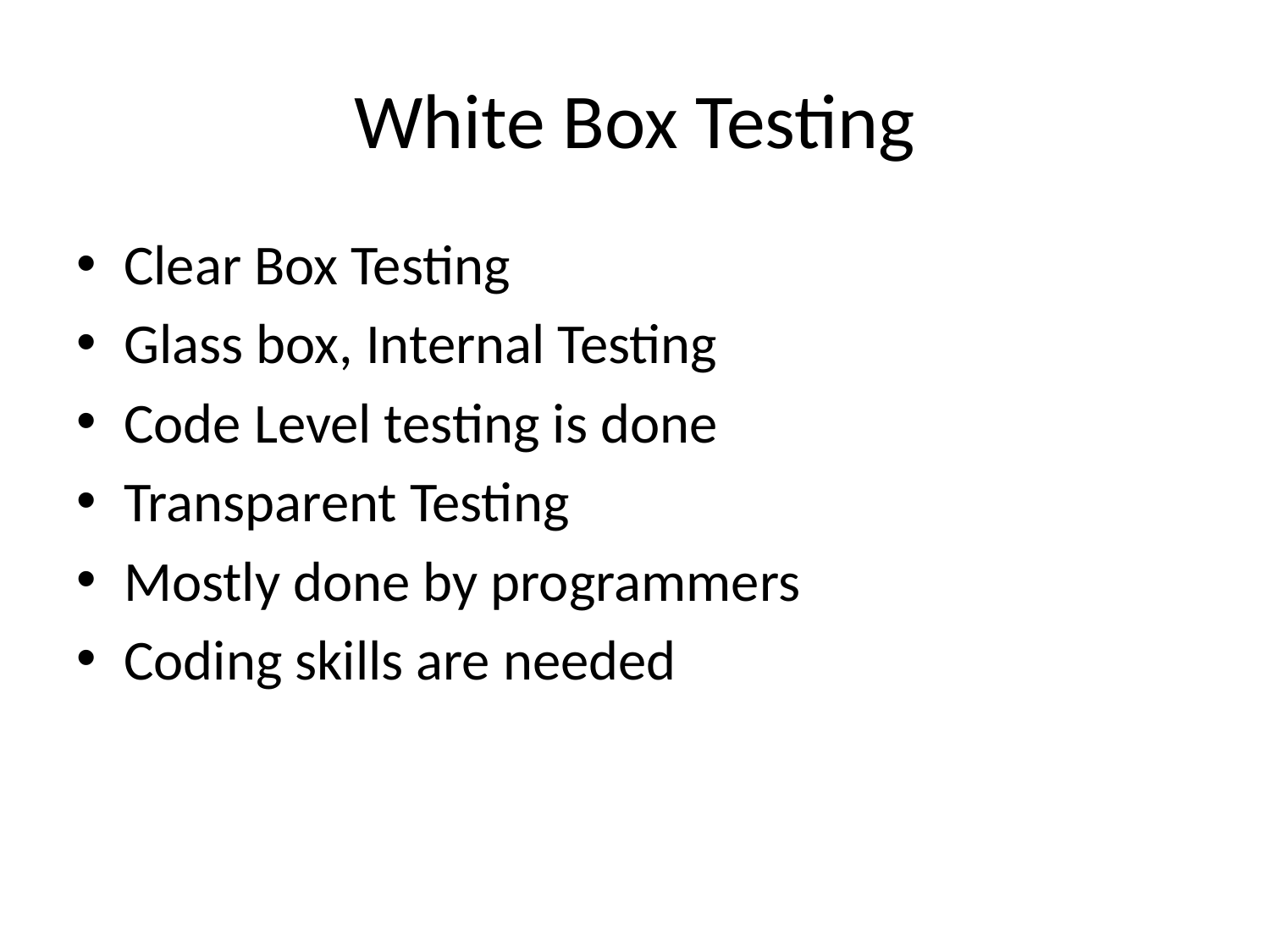

# White Box Testing
Clear Box Testing
Glass box, Internal Testing
Code Level testing is done
Transparent Testing
Mostly done by programmers
Coding skills are needed